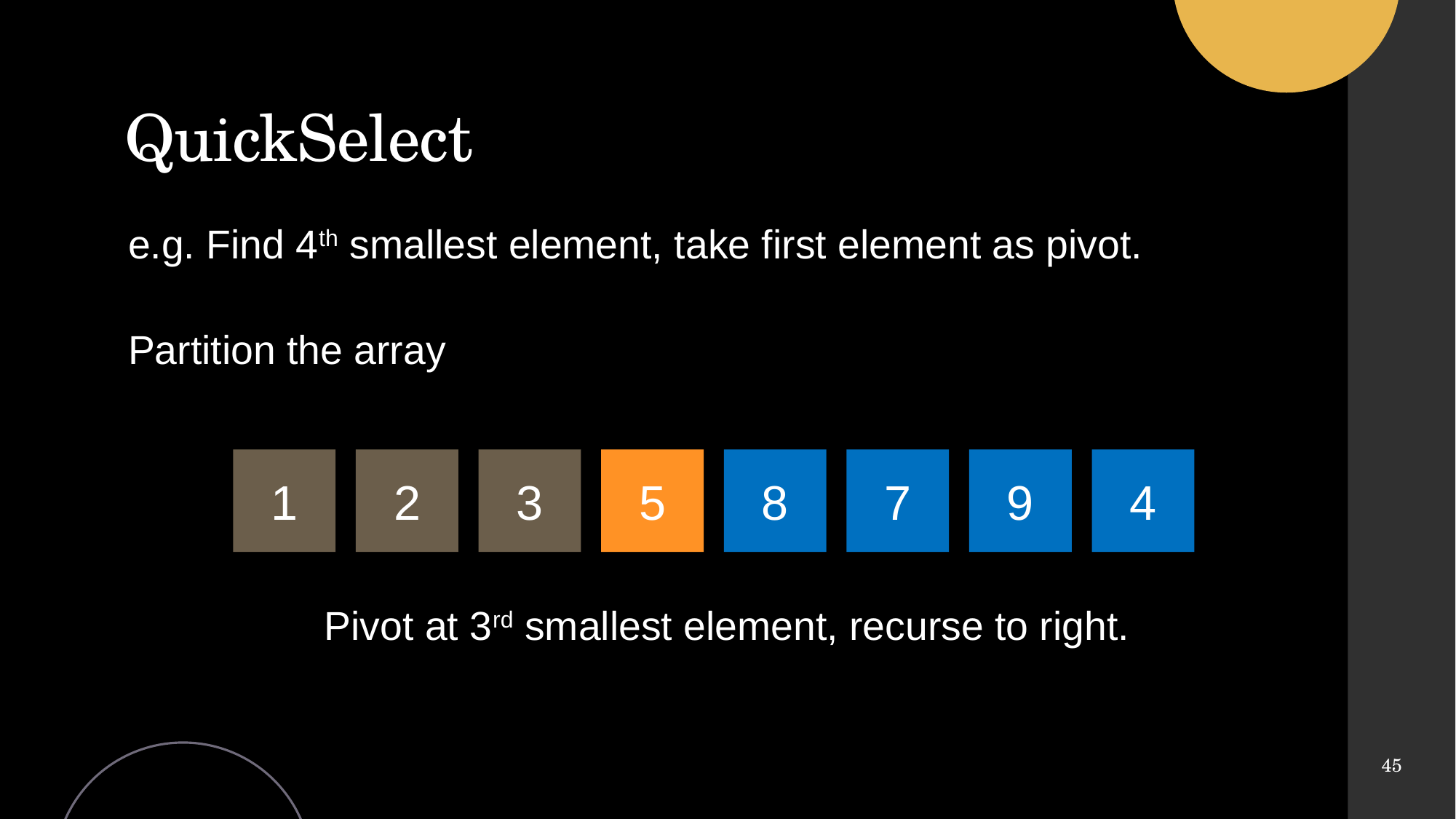

# QuickSelect
Covered in CS2030S!
e.g. Find 4th smallest element, take first element as pivot.
Partition the array
1
2
3
5
8
7
9
4
Pivot at 3rd smallest element, recurse to right.
45